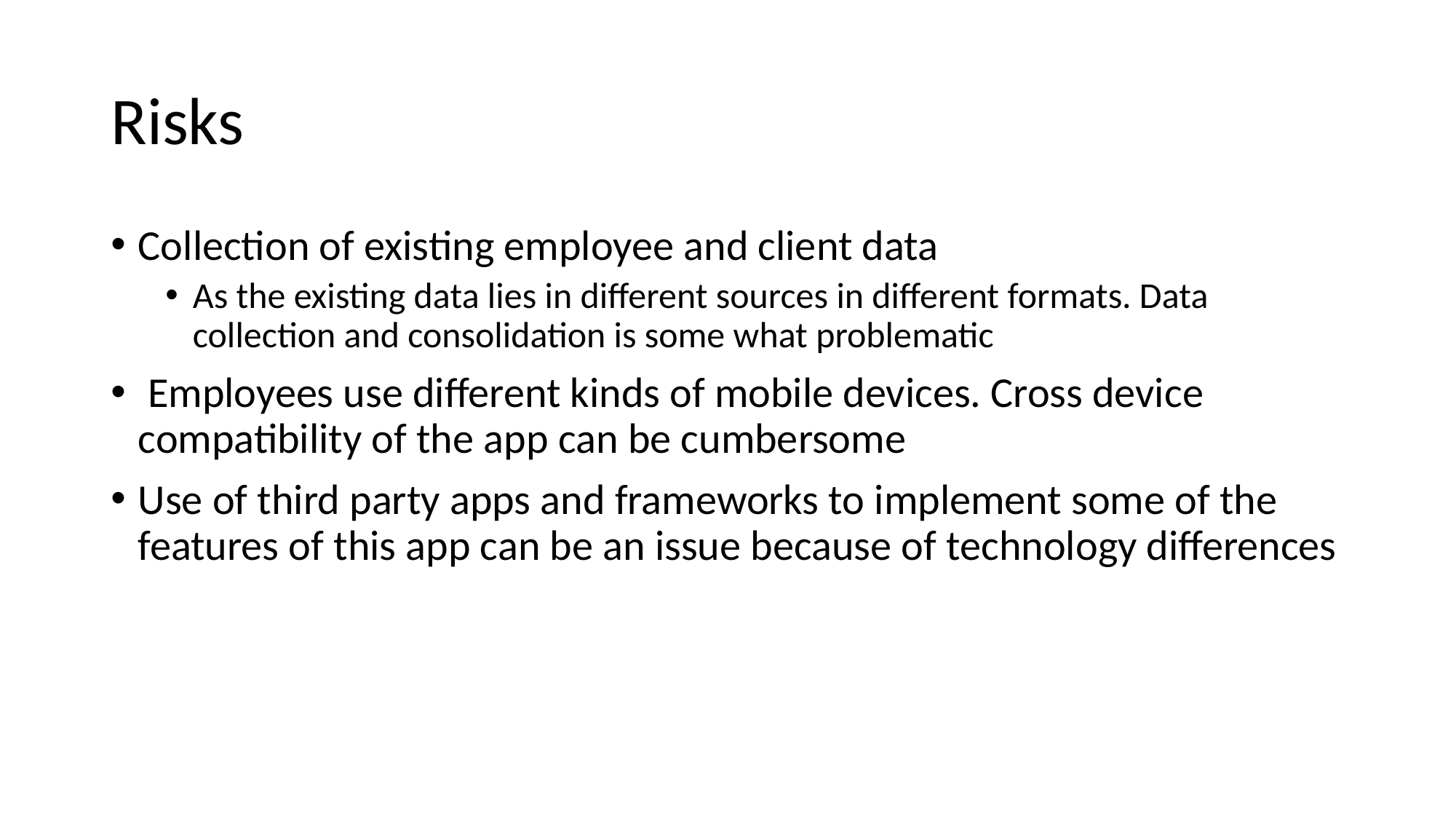

# Risks
Collection of existing employee and client data
As the existing data lies in different sources in different formats. Data collection and consolidation is some what problematic
 Employees use different kinds of mobile devices. Cross device compatibility of the app can be cumbersome
Use of third party apps and frameworks to implement some of the features of this app can be an issue because of technology differences